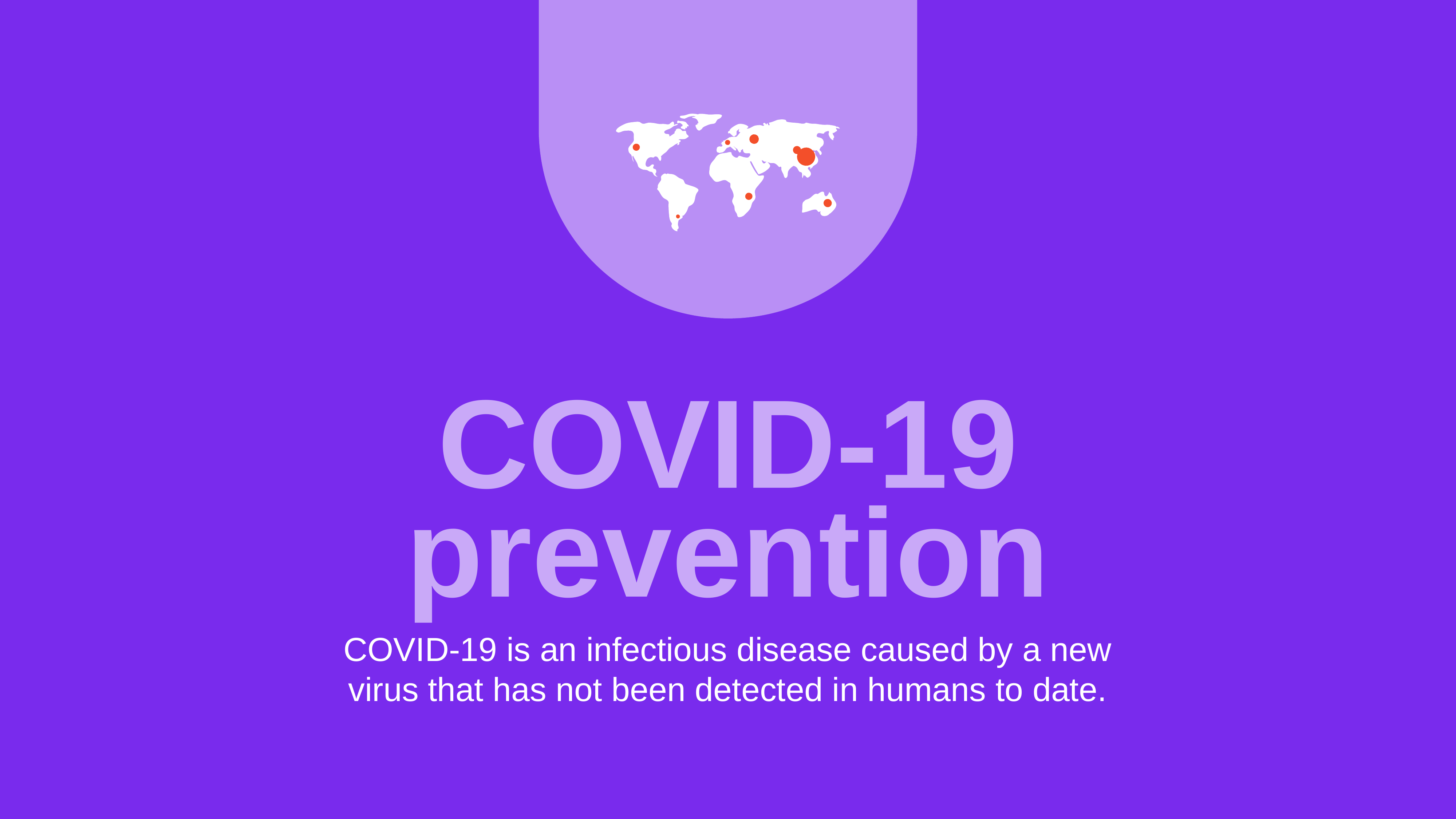

COVID-19
prevention
COVID-19 is an infectious disease caused by a new virus that has not been detected in humans to date.